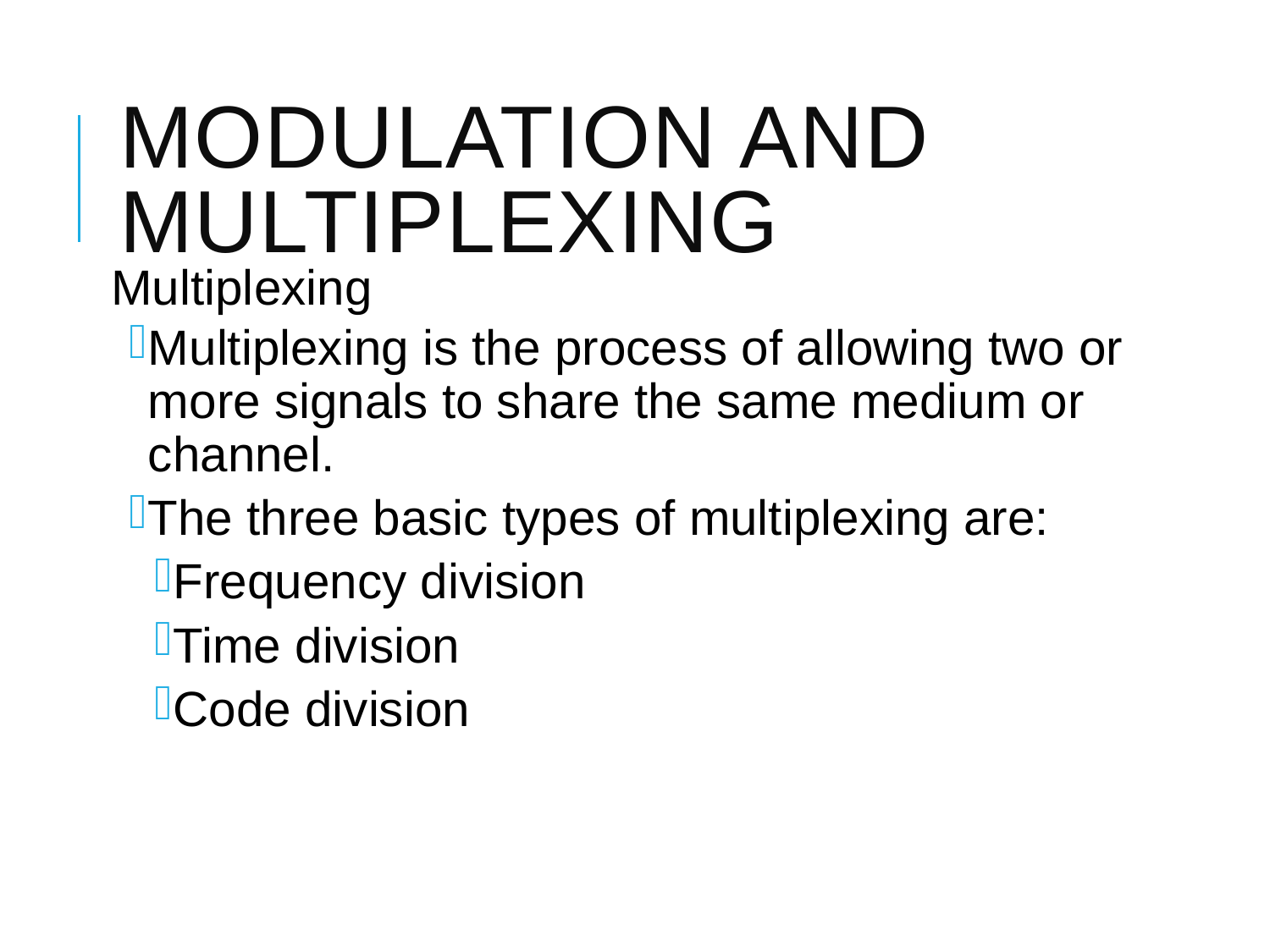

# Modulation and Multiplexing
Multiplexing
Multiplexing is the process of allowing two or more signals to share the same medium or channel.
The three basic types of multiplexing are:
Frequency division
Time division
Code division